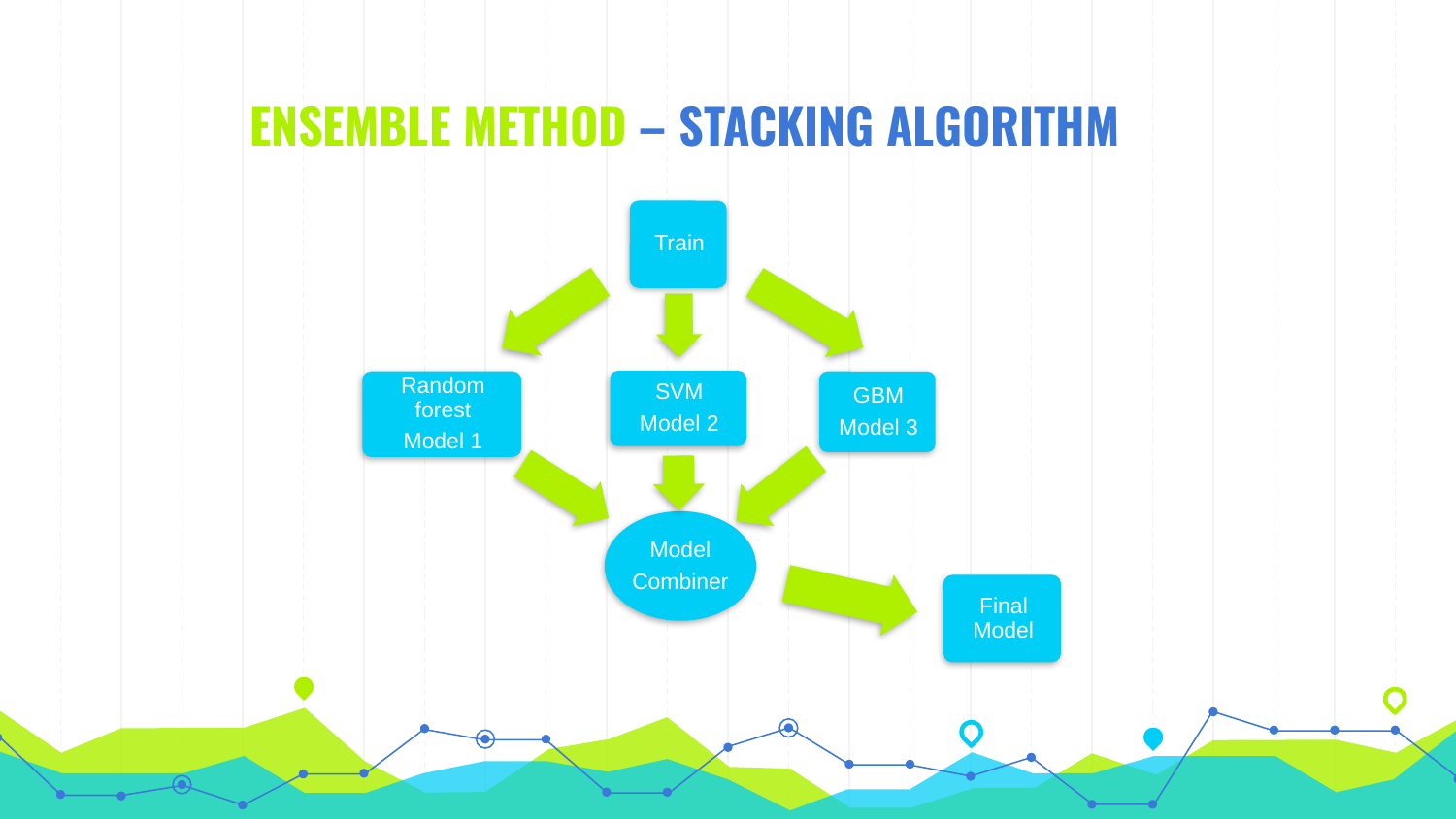

ENSEMBLE METHOD – STACKING ALGORITHM
Model
Combiner
Random forest
Model 1
SVM
Model 2
GBM
Model 3
Train
Final Model